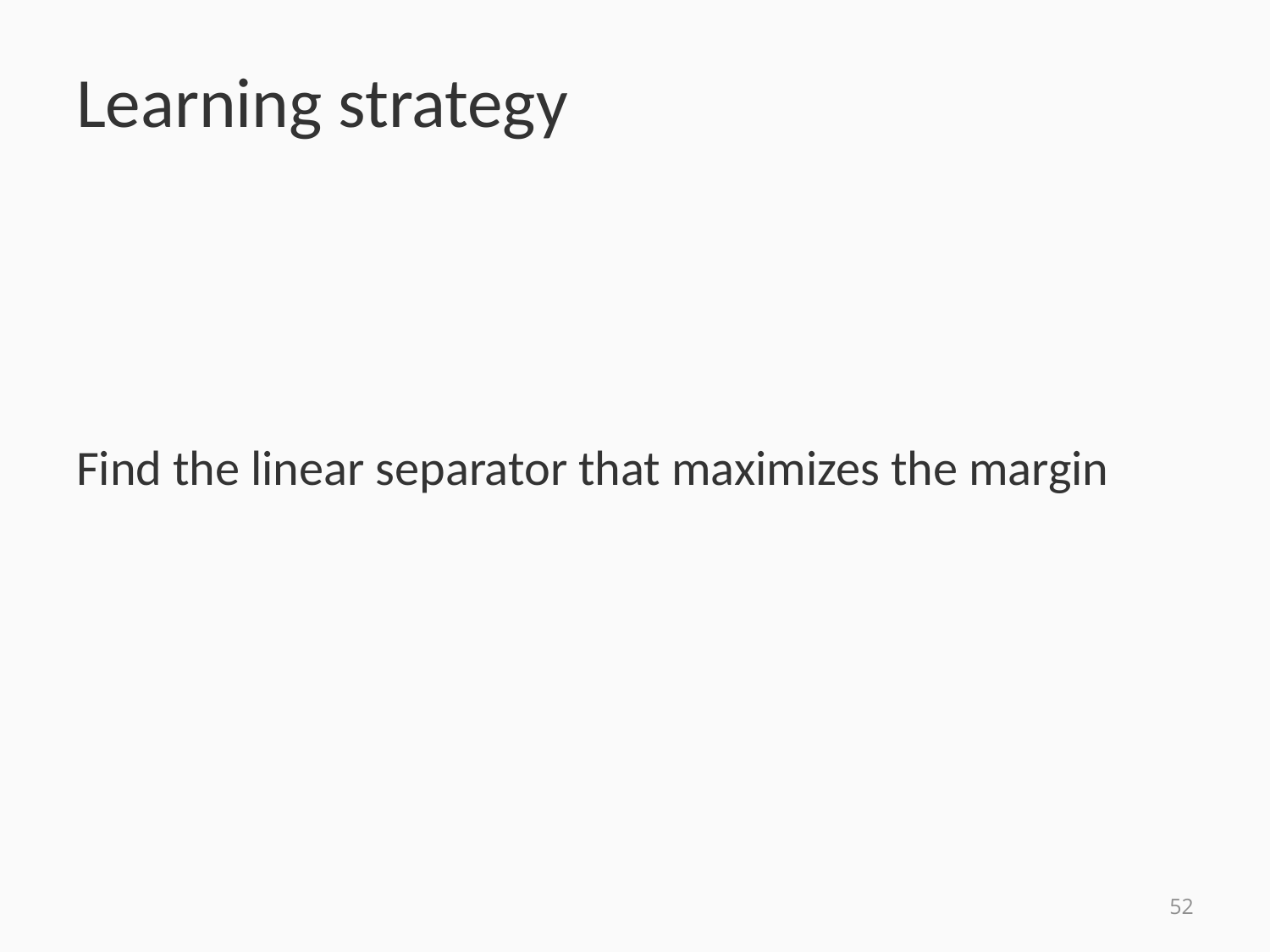

# Learning strategy

Find the linear separator that maximizes the margin
52